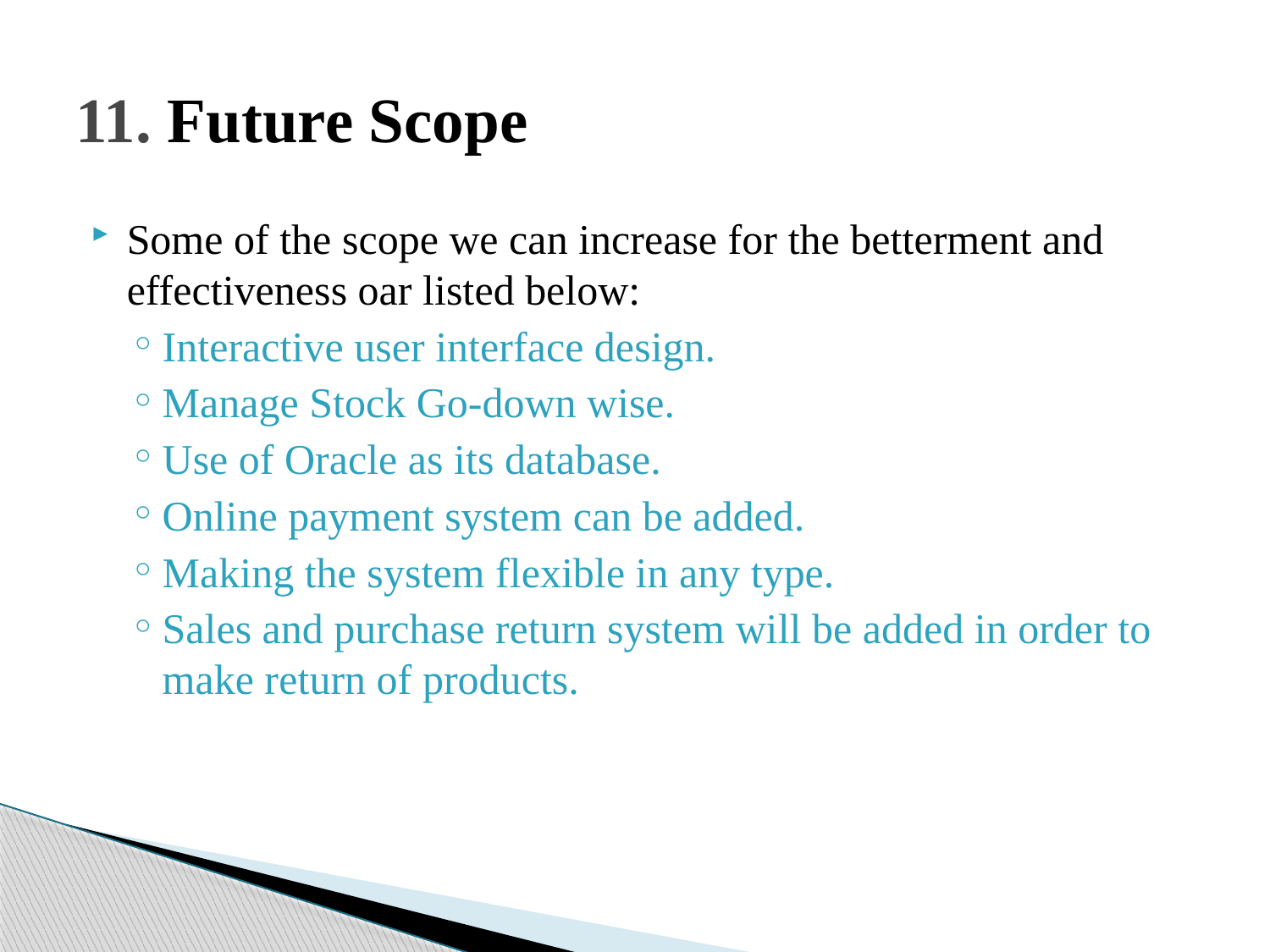

# 11. Future Scope
Some of the scope we can increase for the betterment and effectiveness oar listed below:
Interactive user interface design.
Manage Stock Go-down wise.
Use of Oracle as its database.
Online payment system can be added.
Making the system flexible in any type.
Sales and purchase return system will be added in order to make return of products.